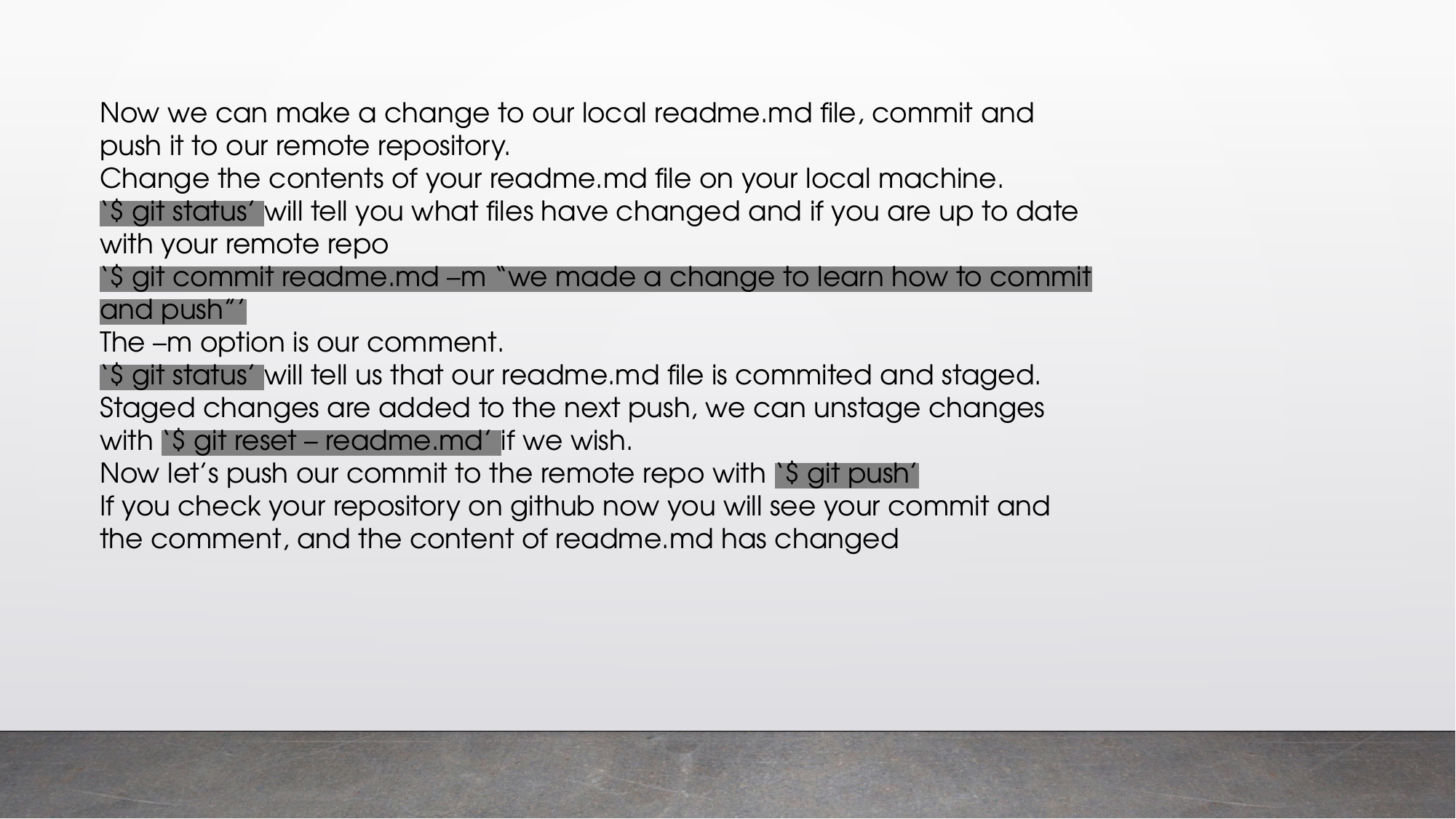

Now we can make a change to our local readme.md file, commit and push it to our remote repository.
Change the contents of your readme.md file on your local machine.
‘$ git status’ will tell you what files have changed and if you are up to date with your remote repo
‘$ git commit readme.md –m “we made a change to learn how to commit and push”’
The –m option is our comment.
‘$ git status’ will tell us that our readme.md file is commited and staged.
Staged changes are added to the next push, we can unstage changes with ‘$ git reset – readme.md’ if we wish.
Now let’s push our commit to the remote repo with ‘$ git push’
If you check your repository on github now you will see your commit and
the comment, and the content of readme.md has changed